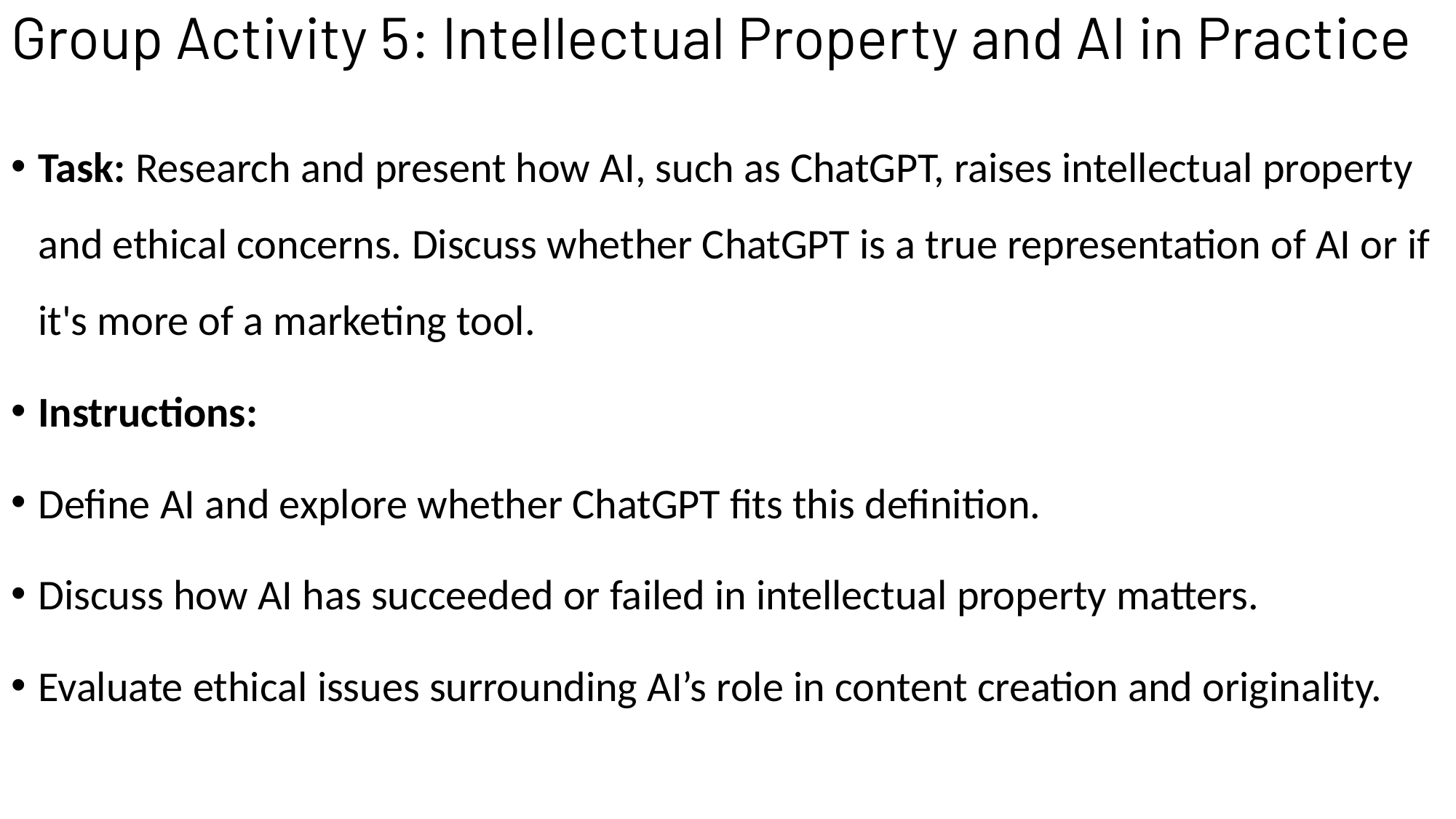

# Group Activity 5: Intellectual Property and AI in Practice
Task: Research and present how AI, such as ChatGPT, raises intellectual property and ethical concerns. Discuss whether ChatGPT is a true representation of AI or if it's more of a marketing tool.
Instructions:
Define AI and explore whether ChatGPT fits this definition.
Discuss how AI has succeeded or failed in intellectual property matters.
Evaluate ethical issues surrounding AI’s role in content creation and originality.